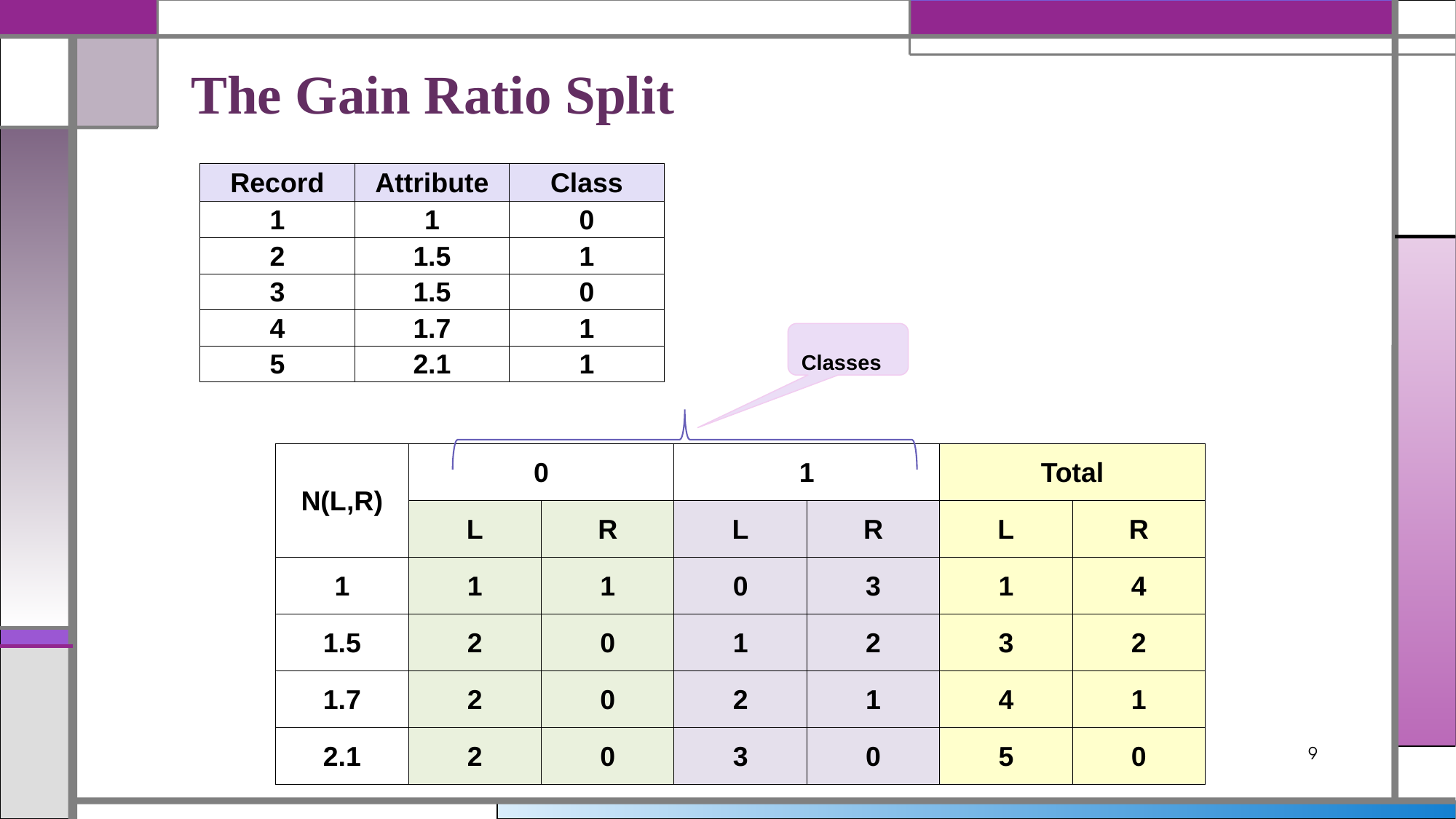

# The Gain Ratio Split
| Record | Attribute | Class |
| --- | --- | --- |
| 1 | 1 | 0 |
| 2 | 1.5 | 1 |
| 3 | 1.5 | 0 |
| 4 | 1.7 | 1 |
| 5 | 2.1 | 1 |

Classes
| N(L,R) | 0 |  | 1 |  | Total |  |
| --- | --- | --- | --- | --- | --- | --- |
|  | L | R | L | R | L | R |
| 1 | 1 | 1 | 0 | 3 | 1 | 4 |
| 1.5 | 2 | 0 | 1 | 2 | 3 | 2 |
| 1.7 | 2 | 0 | 2 | 1 | 4 | 1 |
| 2.1 | 2 | 0 | 3 | 0 | 5 | 0 |
9